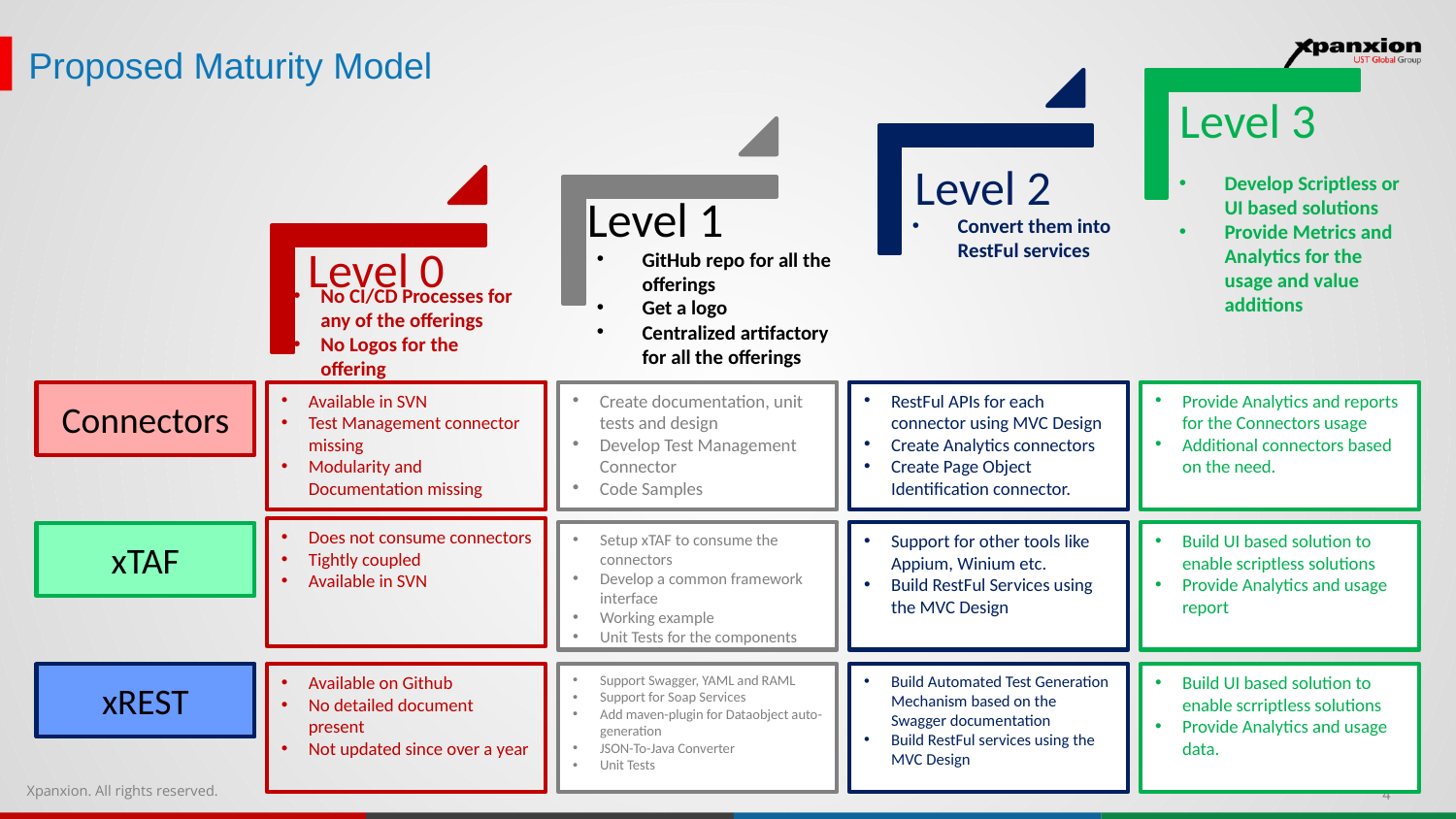

# Proposed Maturity Model
Level 0
Level 1
Level 2
Level 3
Develop Scriptless or UI based solutions
Provide Metrics and Analytics for the  usage and value additions
Convert them into RestFul services
GitHub repo for all the offerings
Get a logo
Centralized artifactory for all the offerings
No CI/CD Processes for any of the offerings
No Logos for the offering
Connectors
Available in SVN
Test Management connector missing
Modularity and Documentation missing
Create documentation, unit tests and design
Develop Test Management Connector
Code Samples
RestFul APIs for each connector using MVC Design
Create Analytics connectors
Create Page Object Identification connector.
Provide Analytics and reports for the Connectors usage
Additional connectors based on the need.
Does not consume connectors
Tightly coupled
Available in SVN
Setup xTAF to consume the connectors
Develop a common framework interface
Working example
Unit Tests for the components

Support for other tools like Appium, Winium etc.
Build RestFul Services using the MVC Design
Build UI based solution to enable scriptless solutions
Provide Analytics and usage report
xTAF
xREST
Available on Github
No detailed document present
Not updated since over a year
Support Swagger, YAML and RAML
Support for Soap Services
Add maven-plugin for Dataobject auto-generation
JSON-To-Java Converter
Unit Tests
Build Automated Test Generation Mechanism based on the Swagger documentation
Build RestFul services using the MVC Design
Build UI based solution to enable scrriptless solutions
Provide Analytics and usage data.